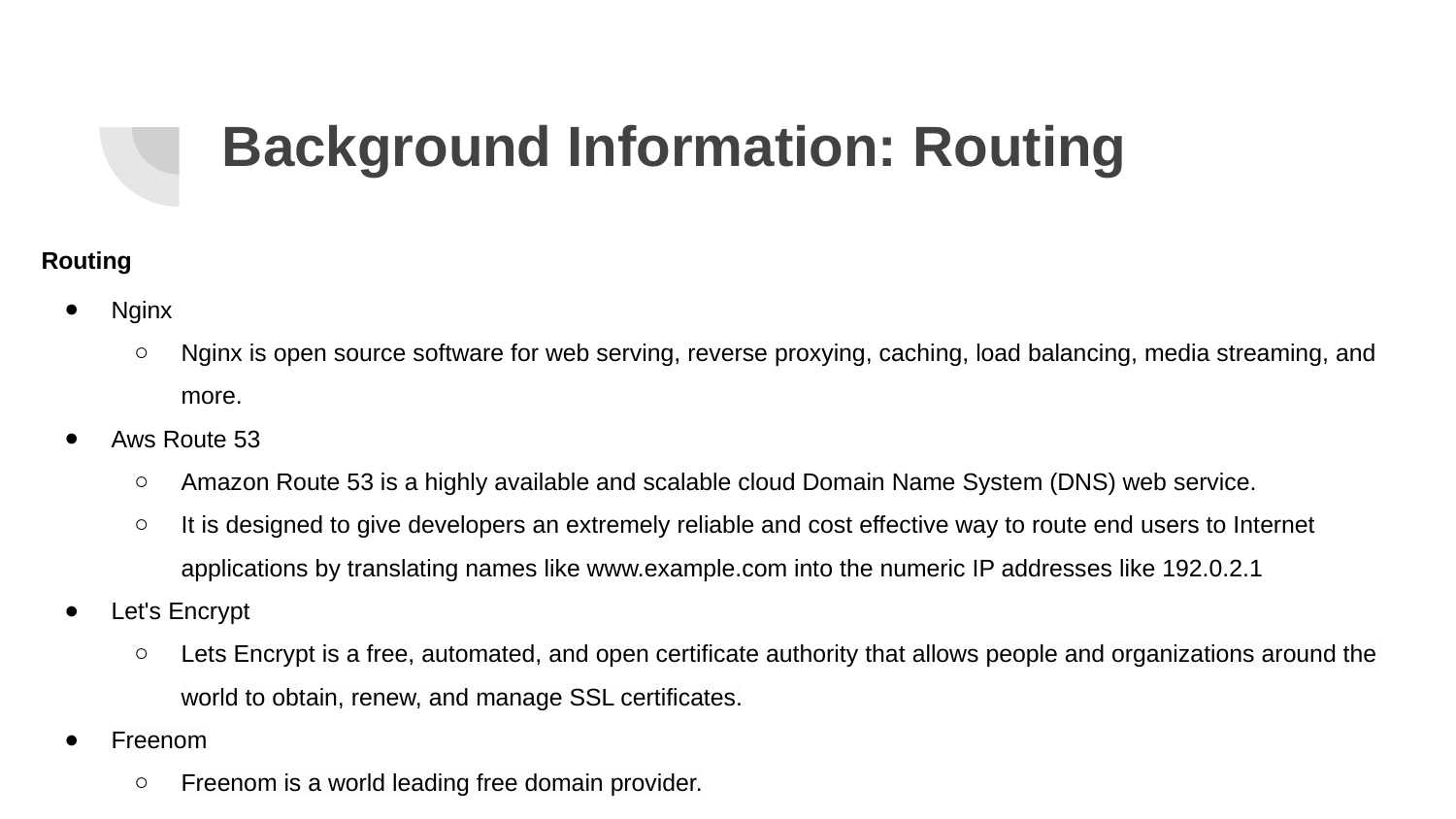

# Background Information: Routing
Routing
Nginx
Nginx is open source software for web serving, reverse proxying, caching, load balancing, media streaming, and more.
Aws Route 53
Amazon Route 53 is a highly available and scalable cloud Domain Name System (DNS) web service.
It is designed to give developers an extremely reliable and cost effective way to route end users to Internet applications by translating names like www.example.com into the numeric IP addresses like 192.0.2.1
Let's Encrypt
Lets Encrypt is a free, automated, and open certificate authority that allows people and organizations around the world to obtain, renew, and manage SSL certificates.
Freenom
Freenom is a world leading free domain provider.